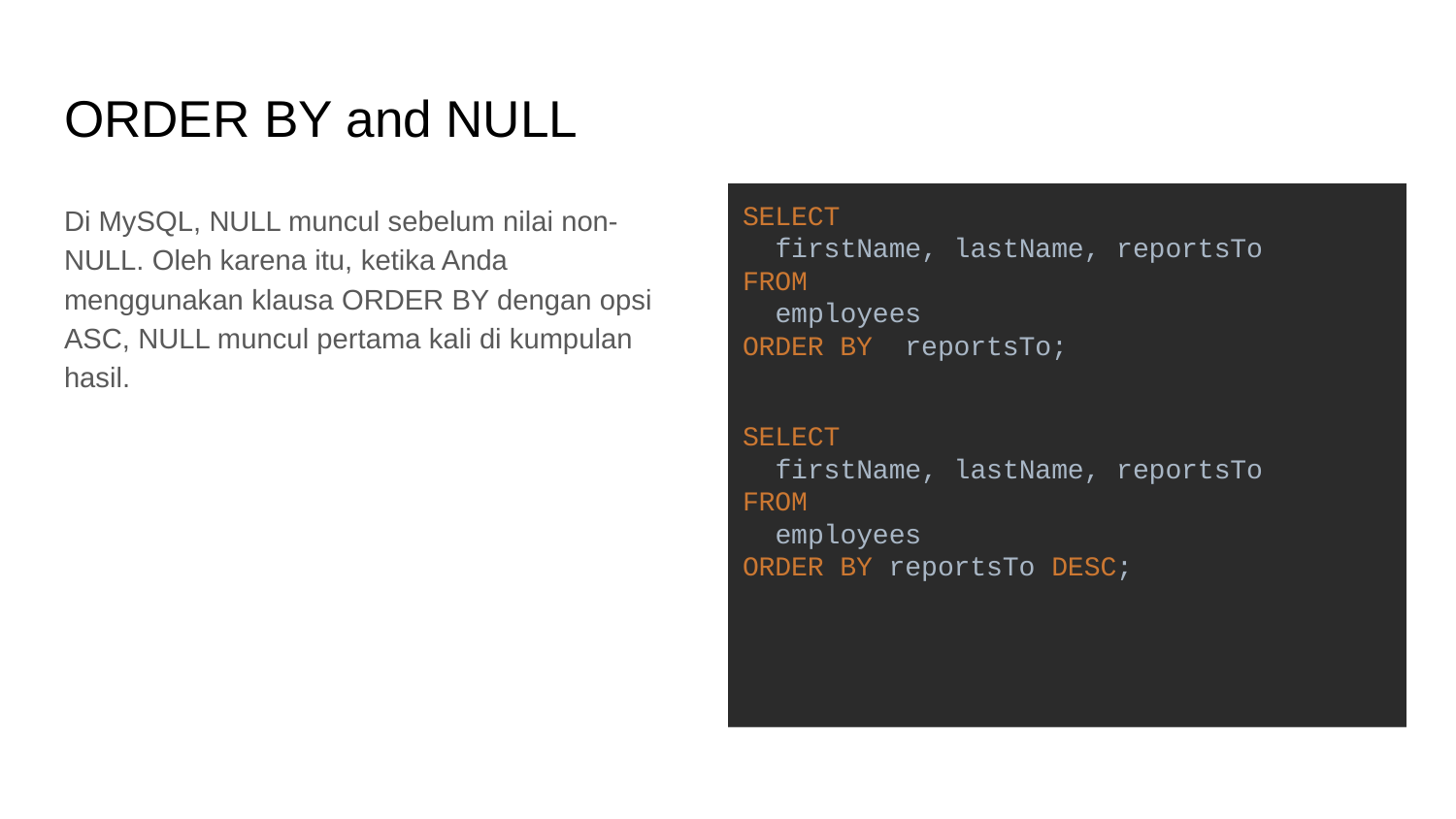

# ORDER BY and NULL
Di MySQL, NULL muncul sebelum nilai non-NULL. Oleh karena itu, ketika Anda menggunakan klausa ORDER BY dengan opsi ASC, NULL muncul pertama kali di kumpulan hasil.
SELECT
  firstName, lastName, reportsTo
FROM
  employees
ORDER BY  reportsTo;

SELECT
  firstName, lastName, reportsTo
FROM
  employees
ORDER BY reportsTo DESC;